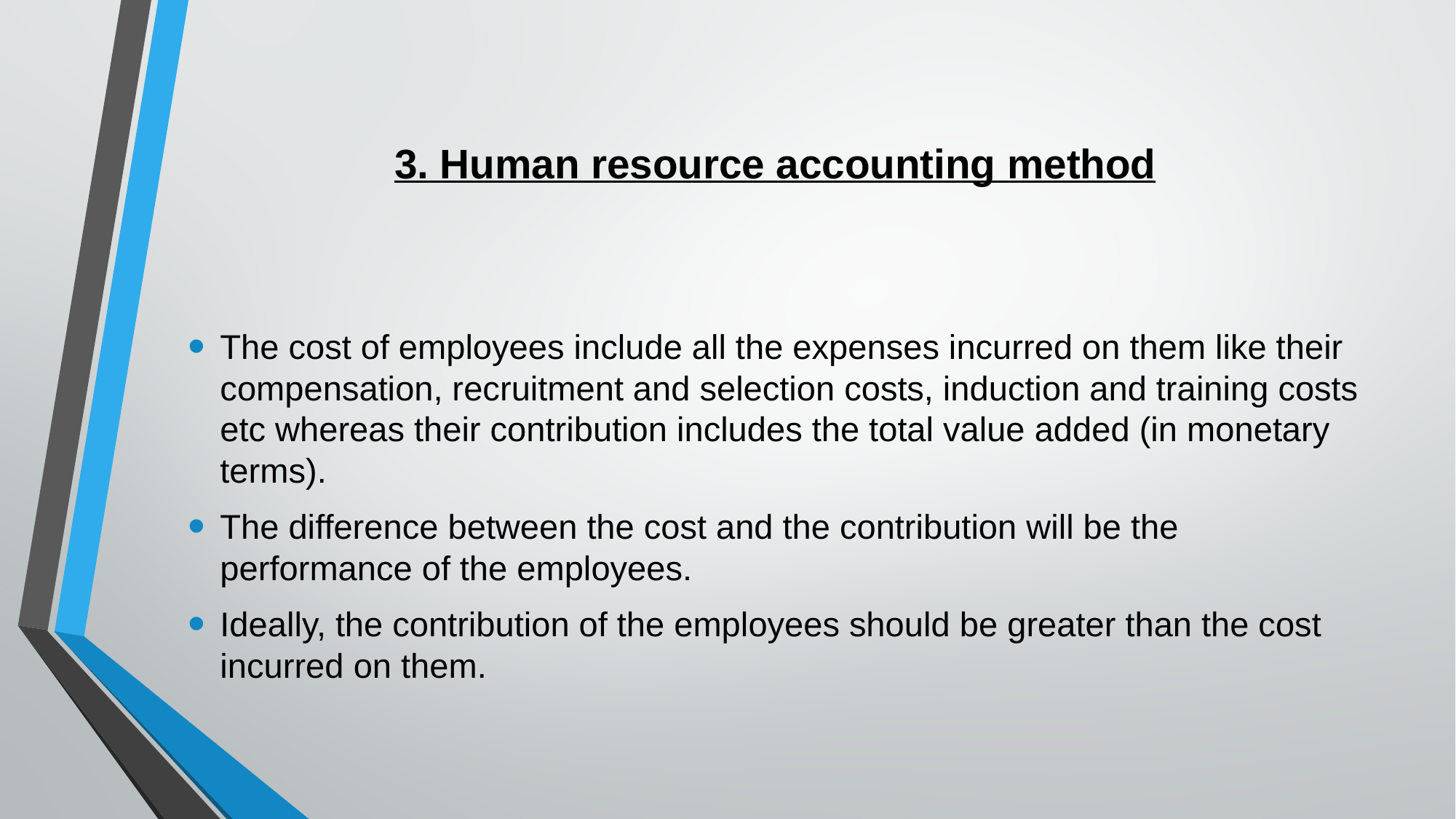

# 3. Human resource accounting method
The cost of employees include all the expenses incurred on them like their compensation, recruitment and selection costs, induction and training costs etc whereas their contribution includes the total value added (in monetary terms).
The difference between the cost and the contribution will be the performance of the employees.
Ideally, the contribution of the employees should be greater than the cost incurred on them.